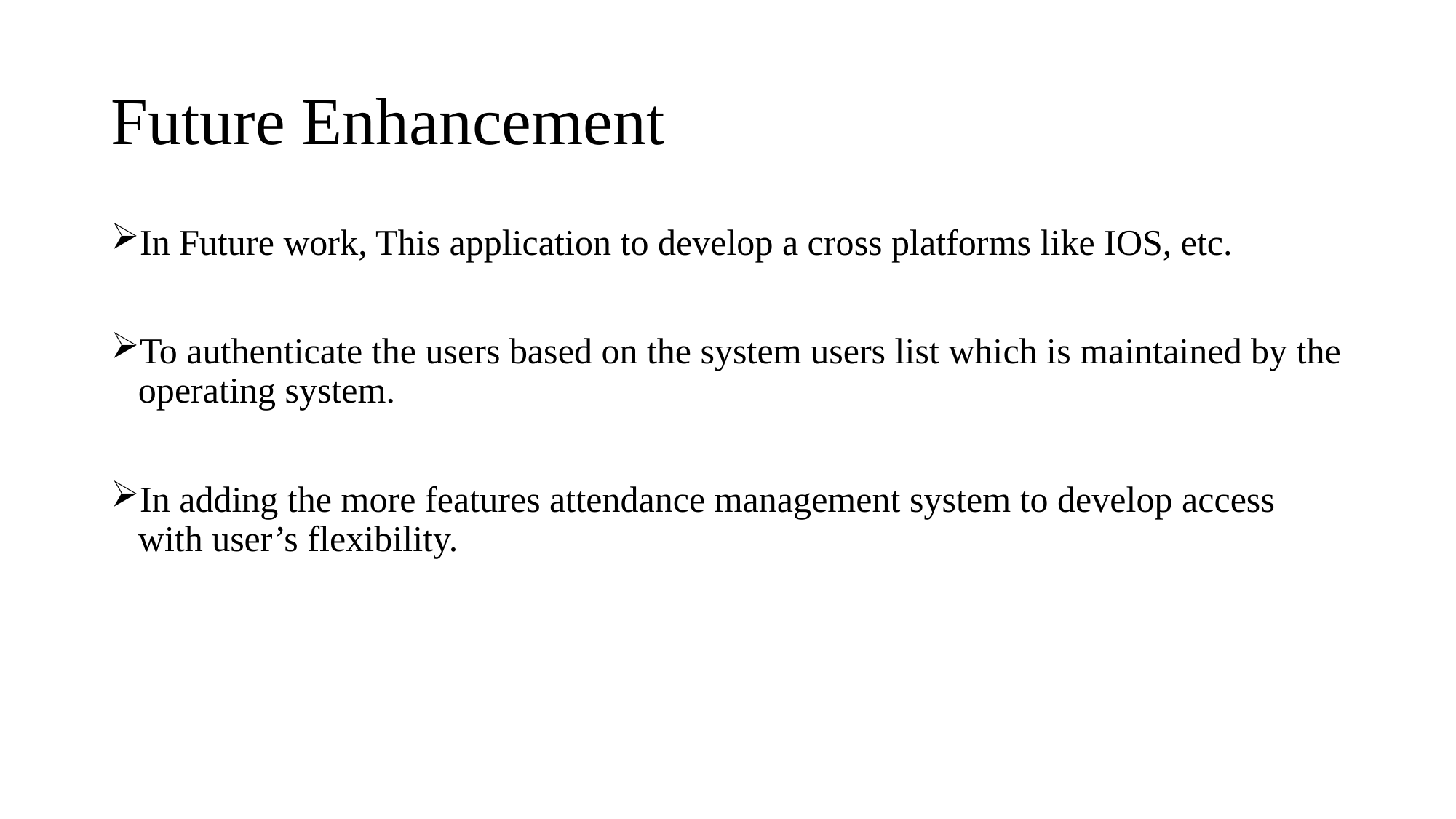

# Future Enhancement
In Future work, This application to develop a cross platforms like IOS, etc.

To authenticate the users based on the system users list which is maintained by the operating system.

In adding the more features attendance management system to develop access with user’s flexibility.